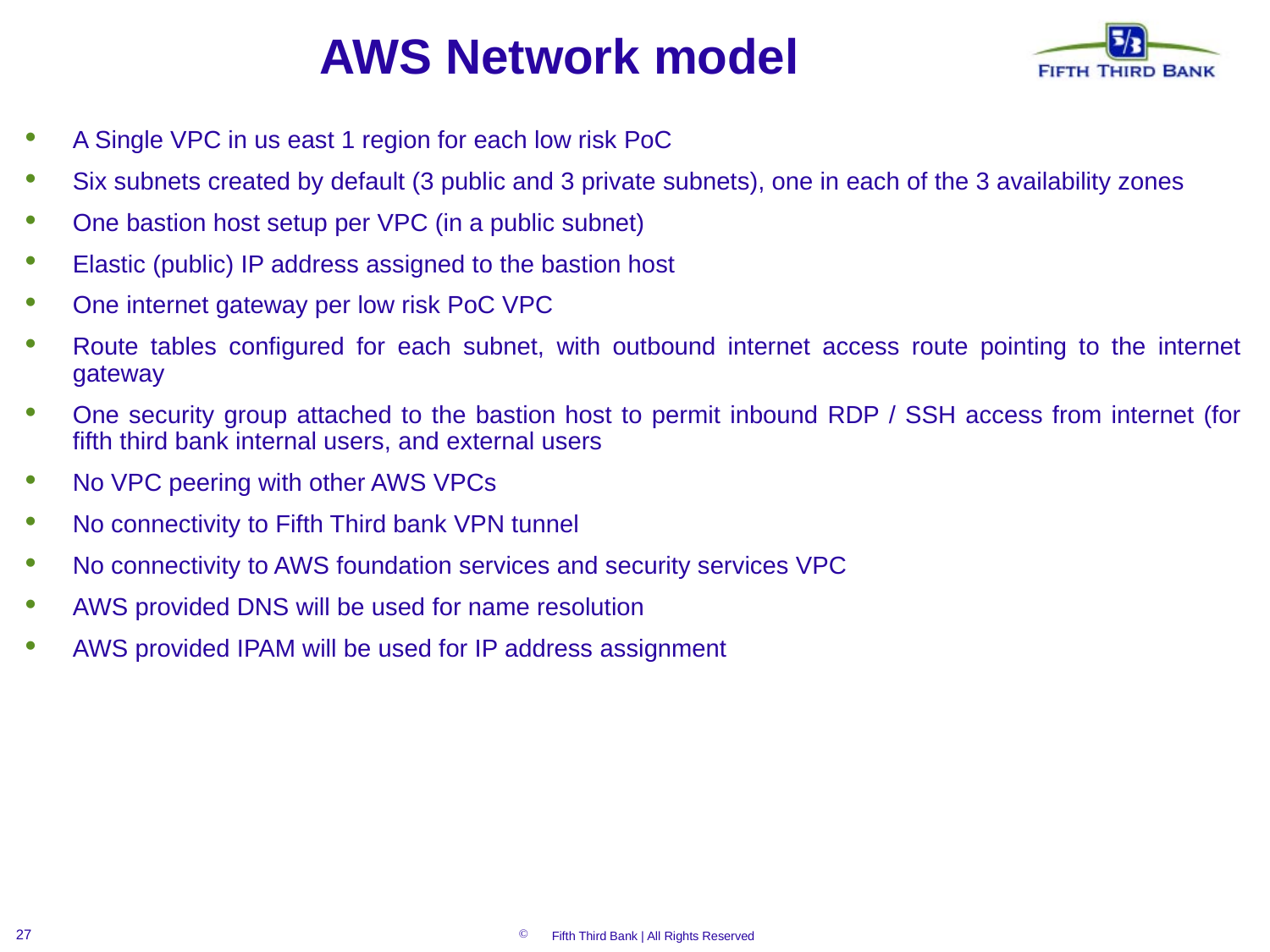

# AWS Network model
A Single VPC in us east 1 region for each low risk PoC
Six subnets created by default (3 public and 3 private subnets), one in each of the 3 availability zones
One bastion host setup per VPC (in a public subnet)
Elastic (public) IP address assigned to the bastion host
One internet gateway per low risk PoC VPC
Route tables configured for each subnet, with outbound internet access route pointing to the internet gateway
One security group attached to the bastion host to permit inbound RDP / SSH access from internet (for fifth third bank internal users, and external users
No VPC peering with other AWS VPCs
No connectivity to Fifth Third bank VPN tunnel
No connectivity to AWS foundation services and security services VPC
AWS provided DNS will be used for name resolution
AWS provided IPAM will be used for IP address assignment